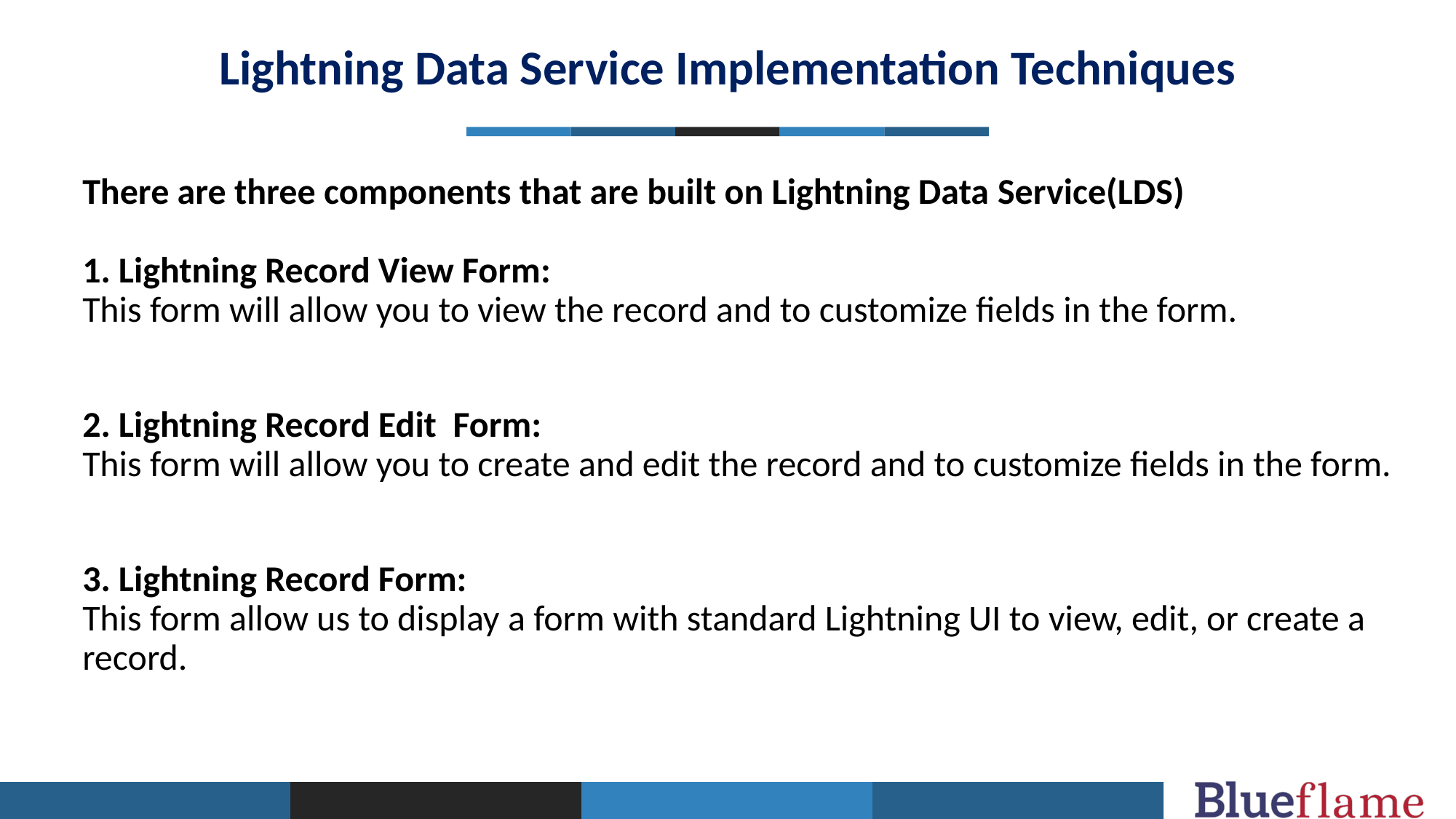

Lightning Data Service Implementation Techniques

There are three components that are built on Lightning Data Service(LDS)

1. Lightning Record View Form:
This form will allow you to view the record and to customize fields in the form.

2. Lightning Record Edit  Form:
This form will allow you to create and edit the record and to customize fields in the form.

3. Lightning Record Form:
This form allow us to display a form with standard Lightning UI to view, edit, or create a record.